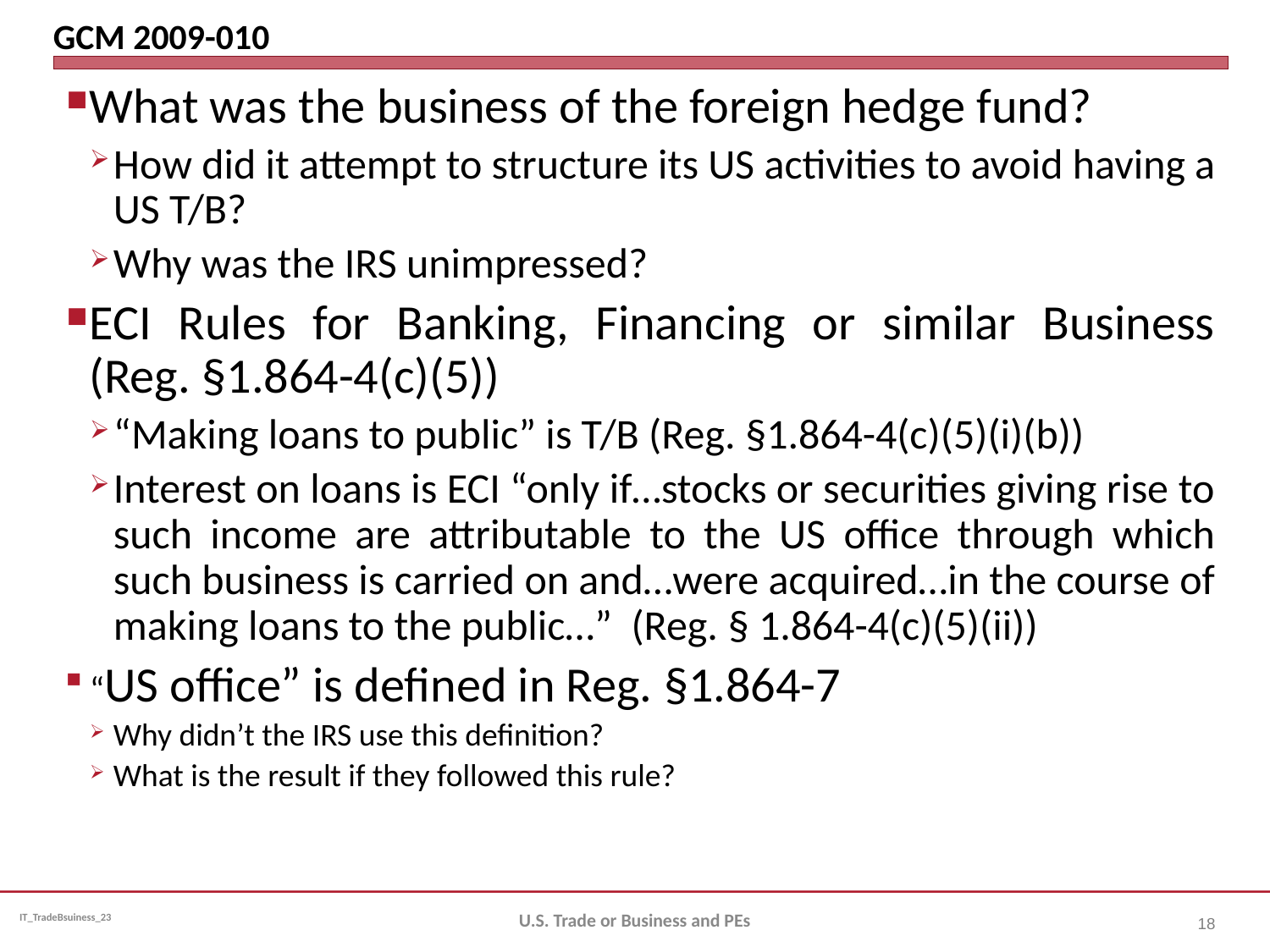

# GCM 2009-010
What was the business of the foreign hedge fund?
How did it attempt to structure its US activities to avoid having a US T/B?
Why was the IRS unimpressed?
ECI Rules for Banking, Financing or similar Business (Reg. §1.864-4(c)(5))
“Making loans to public” is T/B (Reg. §1.864-4(c)(5)(i)(b))
Interest on loans is ECI “only if…stocks or securities giving rise to such income are attributable to the US office through which such business is carried on and…were acquired…in the course of making loans to the public…”  (Reg. § 1.864-4(c)(5)(ii))
“US office” is defined in Reg. §1.864-7
Why didn’t the IRS use this definition?
What is the result if they followed this rule?

U.S. Trade or Business and PEs
18